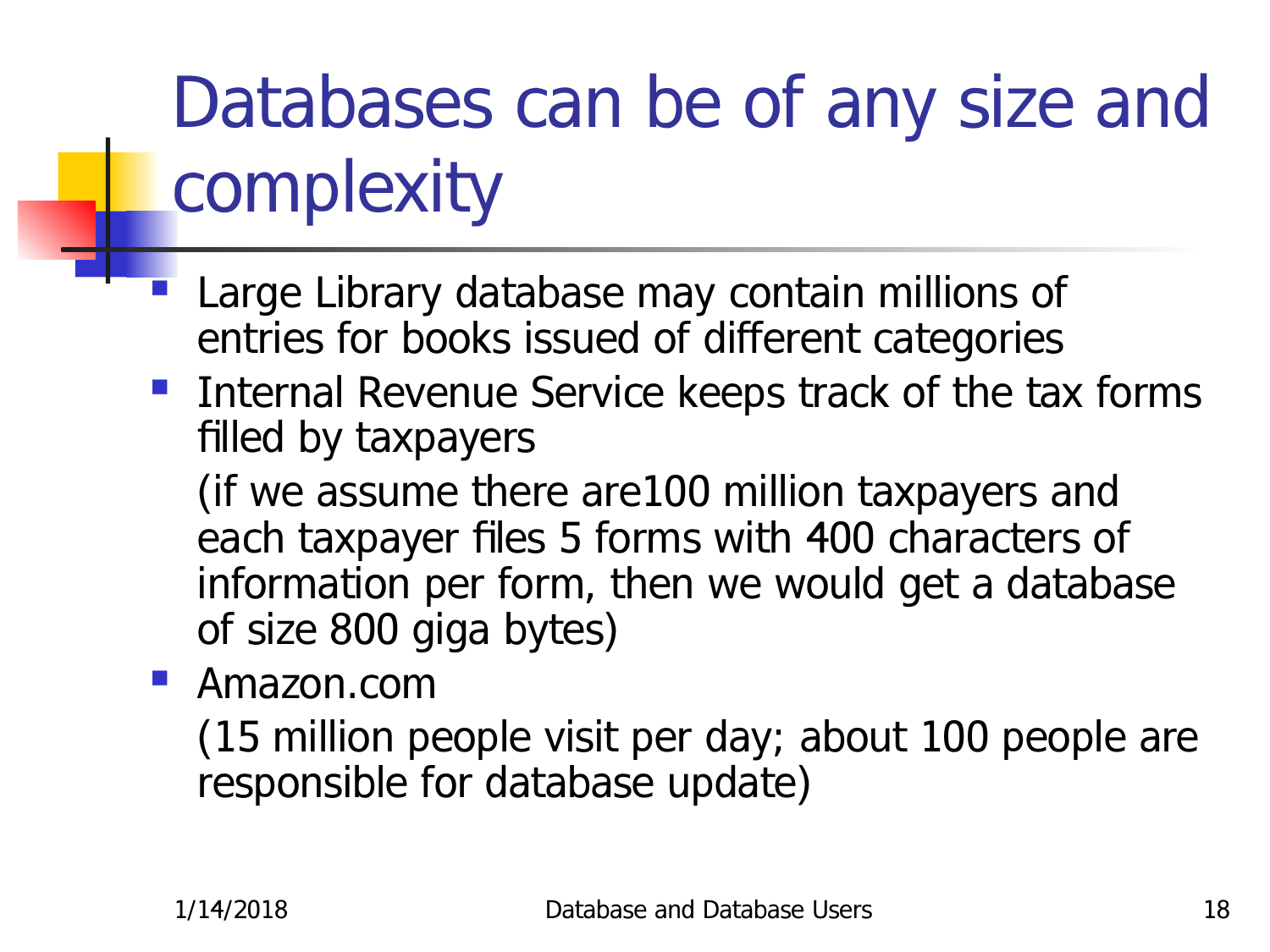

# Databases can be of any size and complexity
Large Library database may contain millions of entries for books issued of different categories
Internal Revenue Service keeps track of the tax forms filled by taxpayers
	(if we assume there are100 million taxpayers and each taxpayer files 5 forms with 400 characters of information per form, then we would get a database of size 800 giga bytes)
Amazon.com
	(15 million people visit per day; about 100 people are responsible for database update)

1/14/2018
Database and Database Users
18